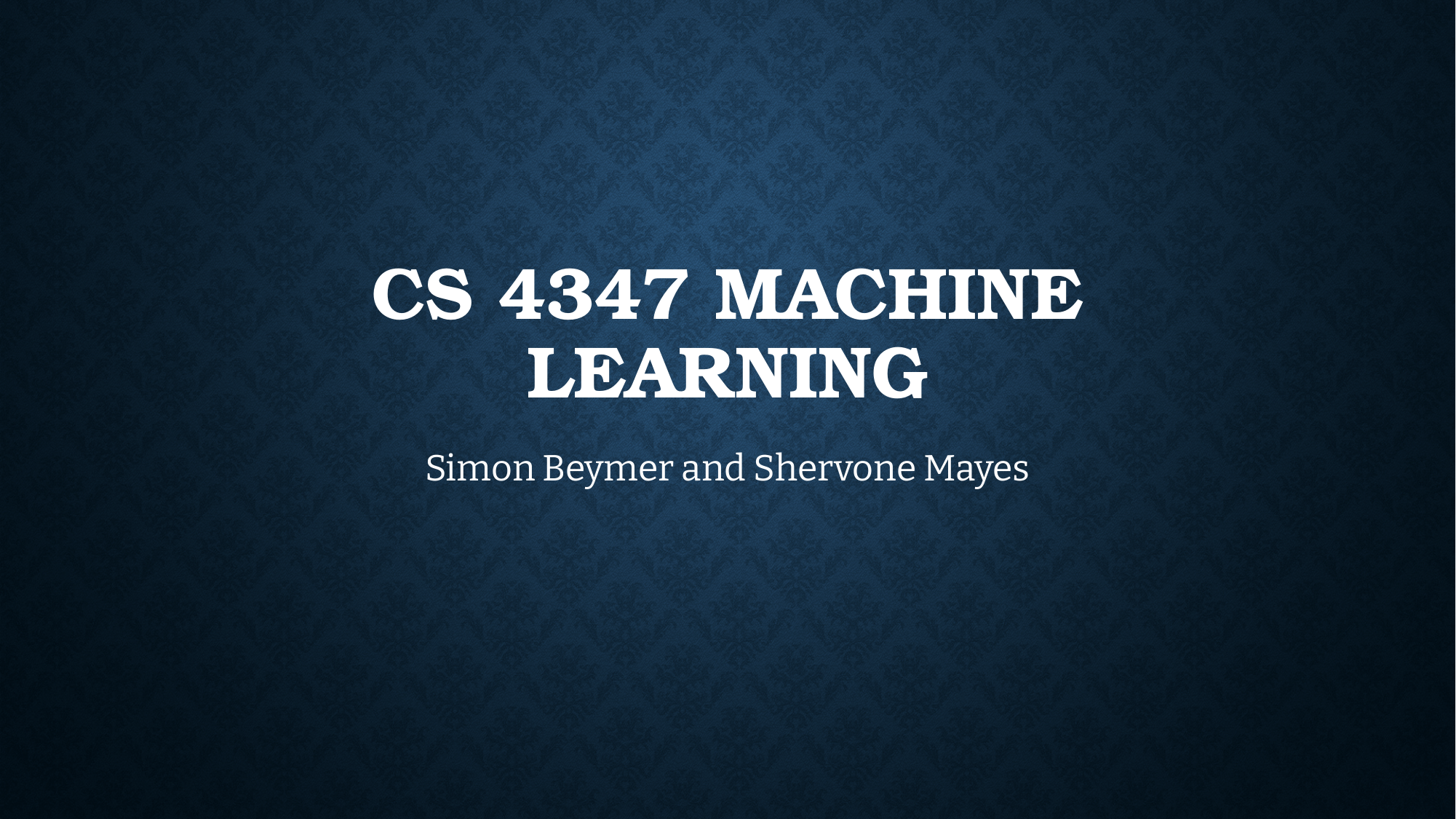

# CS 4347 Machine Learning
Simon Beymer and Shervone Mayes